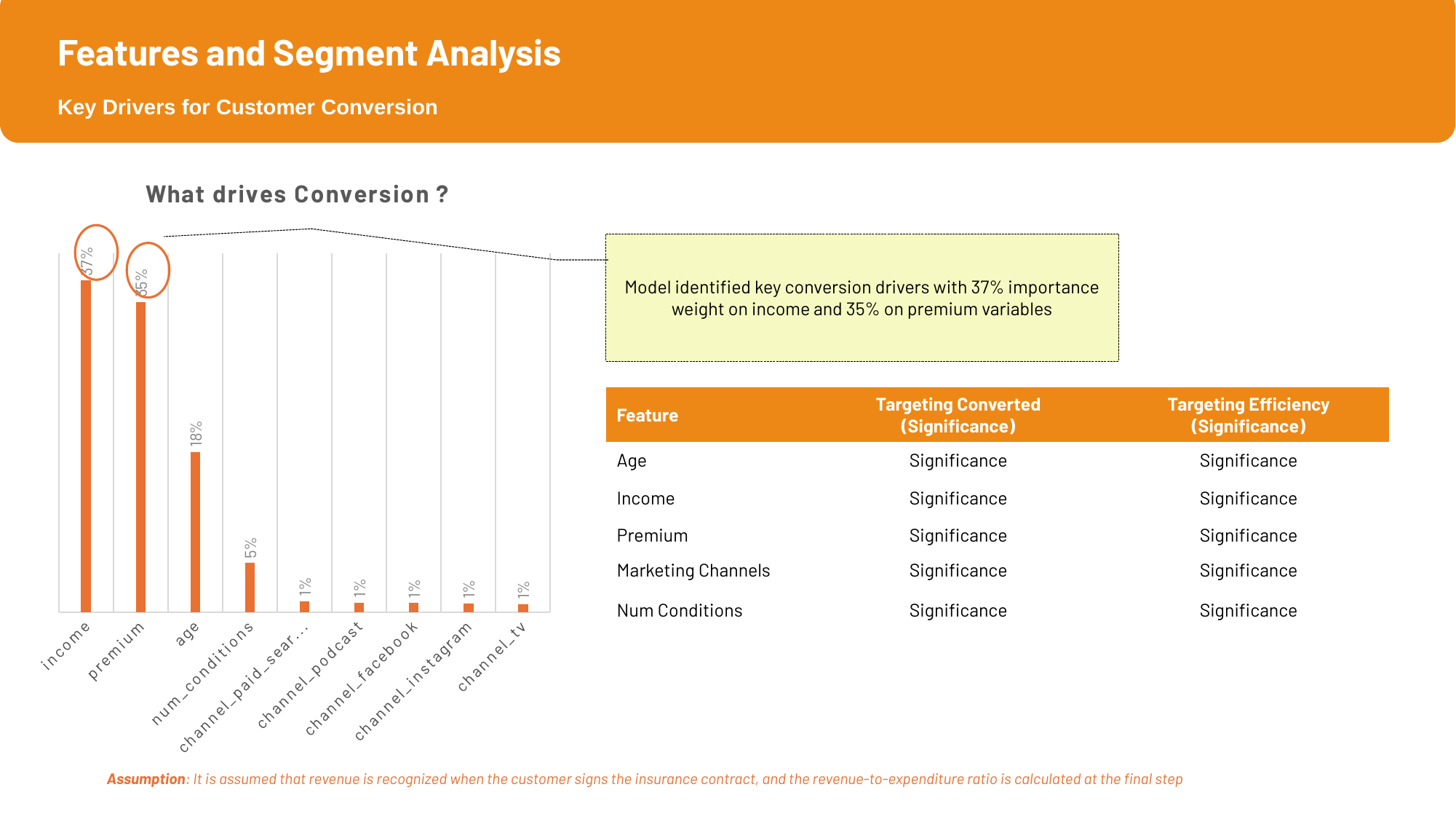

# Features and Segment Analysis
Key Drivers for Customer Conversion

### Chart: What drives Conversion ?

| Category | Importance |
|---|---|
| income | 0.369337964695073 |
| premium | 0.345315182719962 |
| age | 0.178540633570125 |
| num_conditions | 0.0546428686560767 |
| channel_paid_search_nb | 0.0123054261996522 |
| channel_podcast | 0.0108080146151999 |
| channel_facebook | 0.0101453227451566 |
| channel_instagram | 0.0098301619448456 |
| channel_tv | 0.0090744248539072 |
Model identified key conversion drivers with 37% importance weight on income and 35% on premium variables

| Feature | Targeting Converted (Significance) | Targeting Efficiency (Significance) |
| --- | --- | --- |
| Age | Significance | Significance |
| Income | Significance | Significance |
| Premium | Significance | Significance |
| Marketing Channels | Significance | Significance |
| Num Conditions | Significance | Significance |
Assumption: It is assumed that revenue is recognized when the customer signs the insurance contract, and the revenue-to-expenditure ratio is calculated at the final step